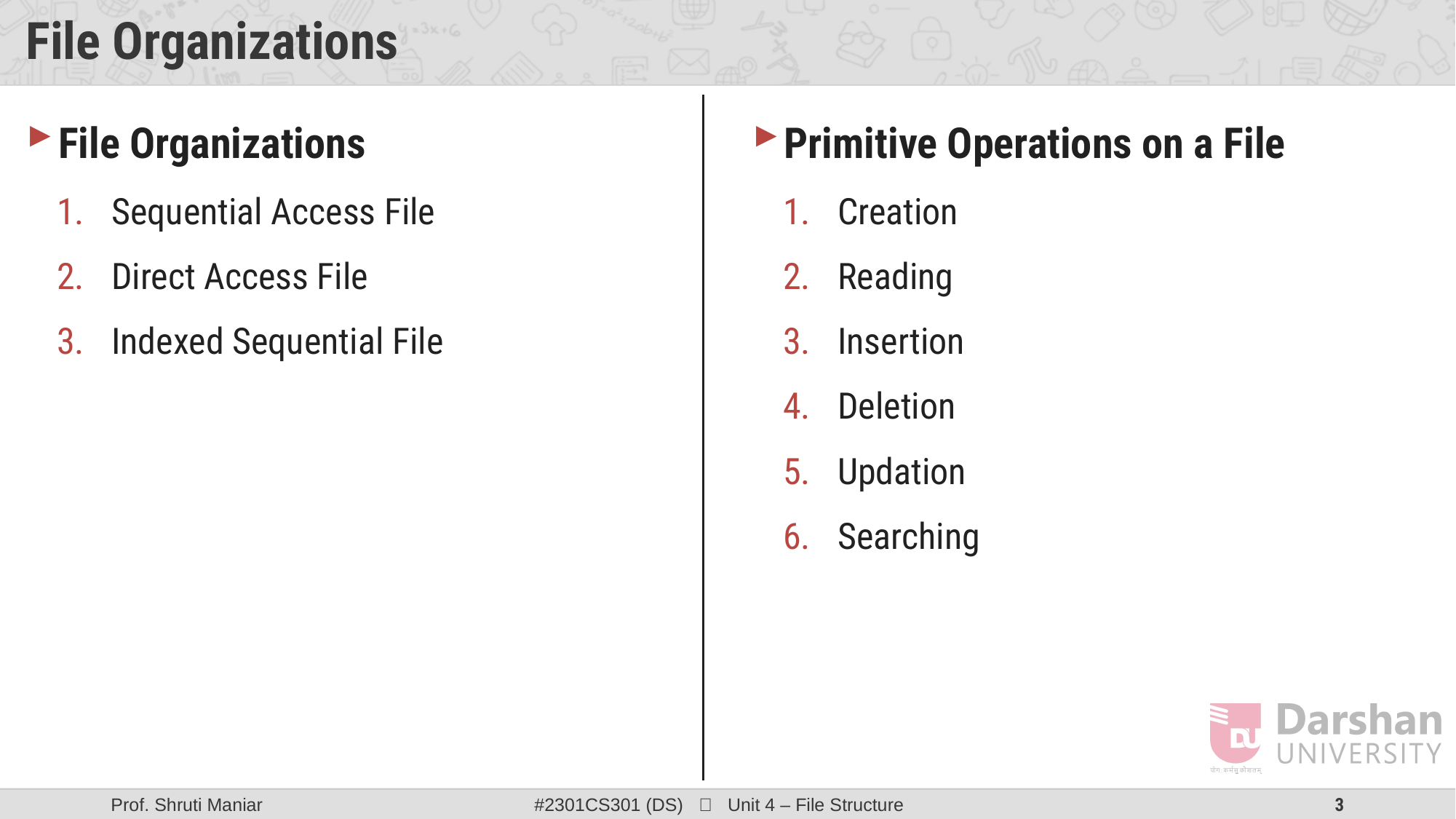

# File Organizations
File Organizations
Sequential Access File
Direct Access File
Indexed Sequential File

Primitive Operations on a File
Creation
Reading
Insertion
Deletion
Updation
Searching